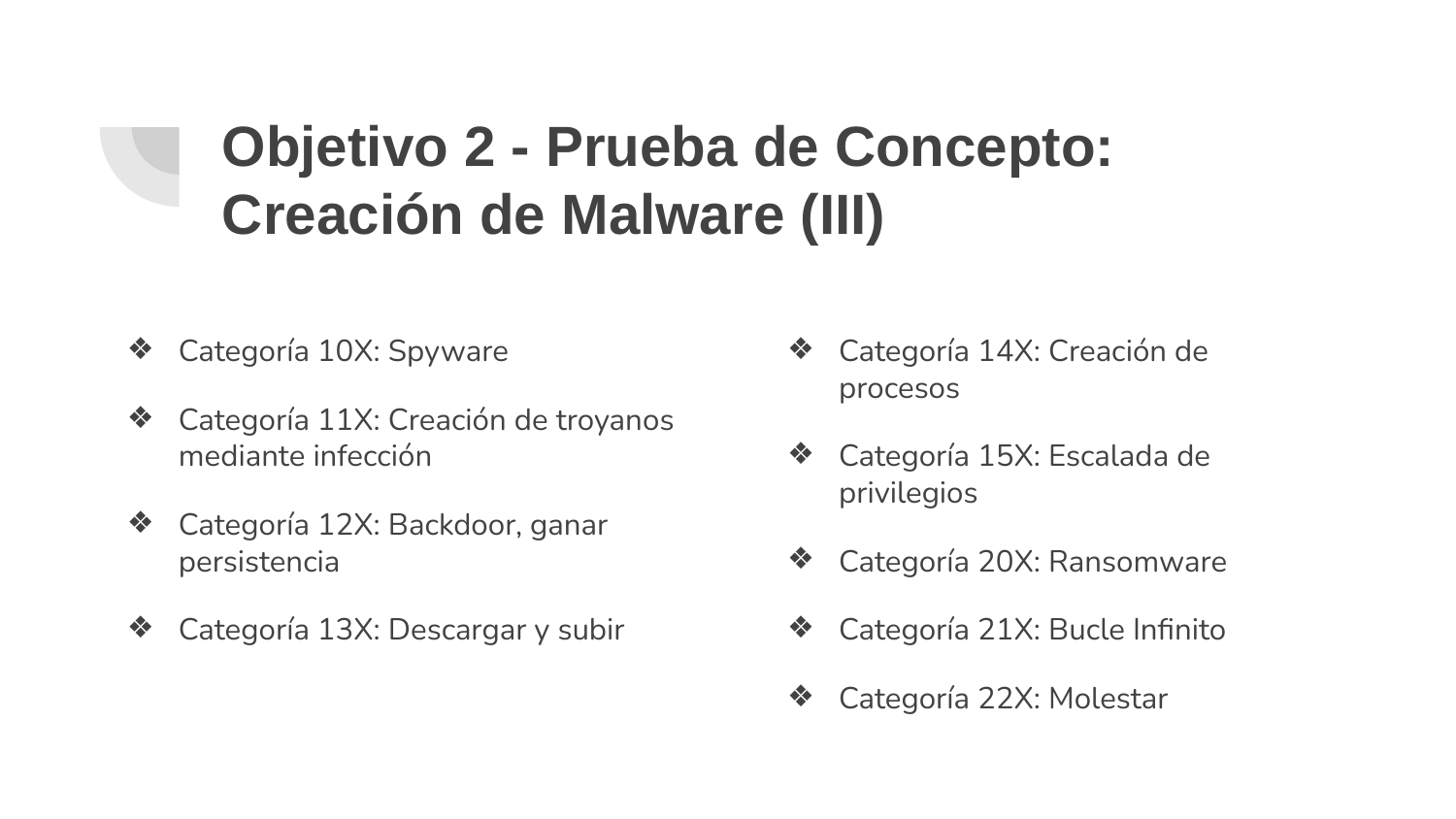

# Objetivo 2 - Prueba de Concepto:
Creación de Malware (III)
Categoría 10X: Spyware
Categoría 11X: Creación de troyanos mediante infección
Categoría 12X: Backdoor, ganar persistencia
Categoría 13X: Descargar y subir

Categoría 14X: Creación de procesos
Categoría 15X: Escalada de privilegios
Categoría 20X: Ransomware
Categoría 21X: Bucle Infinito
Categoría 22X: Molestar